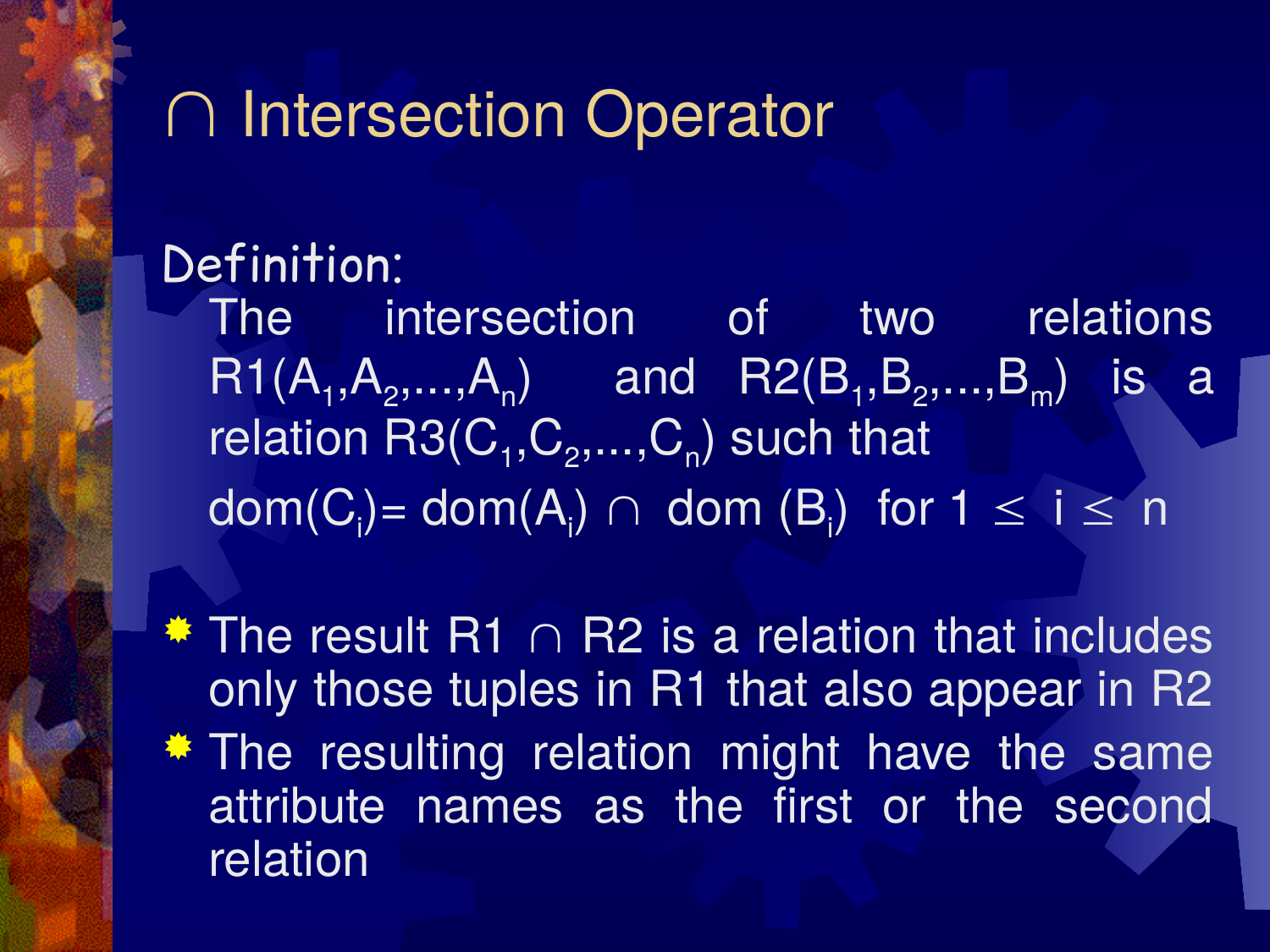

# ∩ Intersection Operator
Definition:
The intersection of two relations R1(A1,A2,...,An)  and R2(B1,B2,...,Bm) is a relation R3(C1,C2,...,Cn) such that
	dom(Ci)= dom(Ai) ∩ dom (Bi)  for 1 ≤ i ≤ n

The result R1 ∩ R2 is a relation that includes only those tuples in R1 that also appear in R2
The resulting relation might have the same attribute names as the first or the second relation